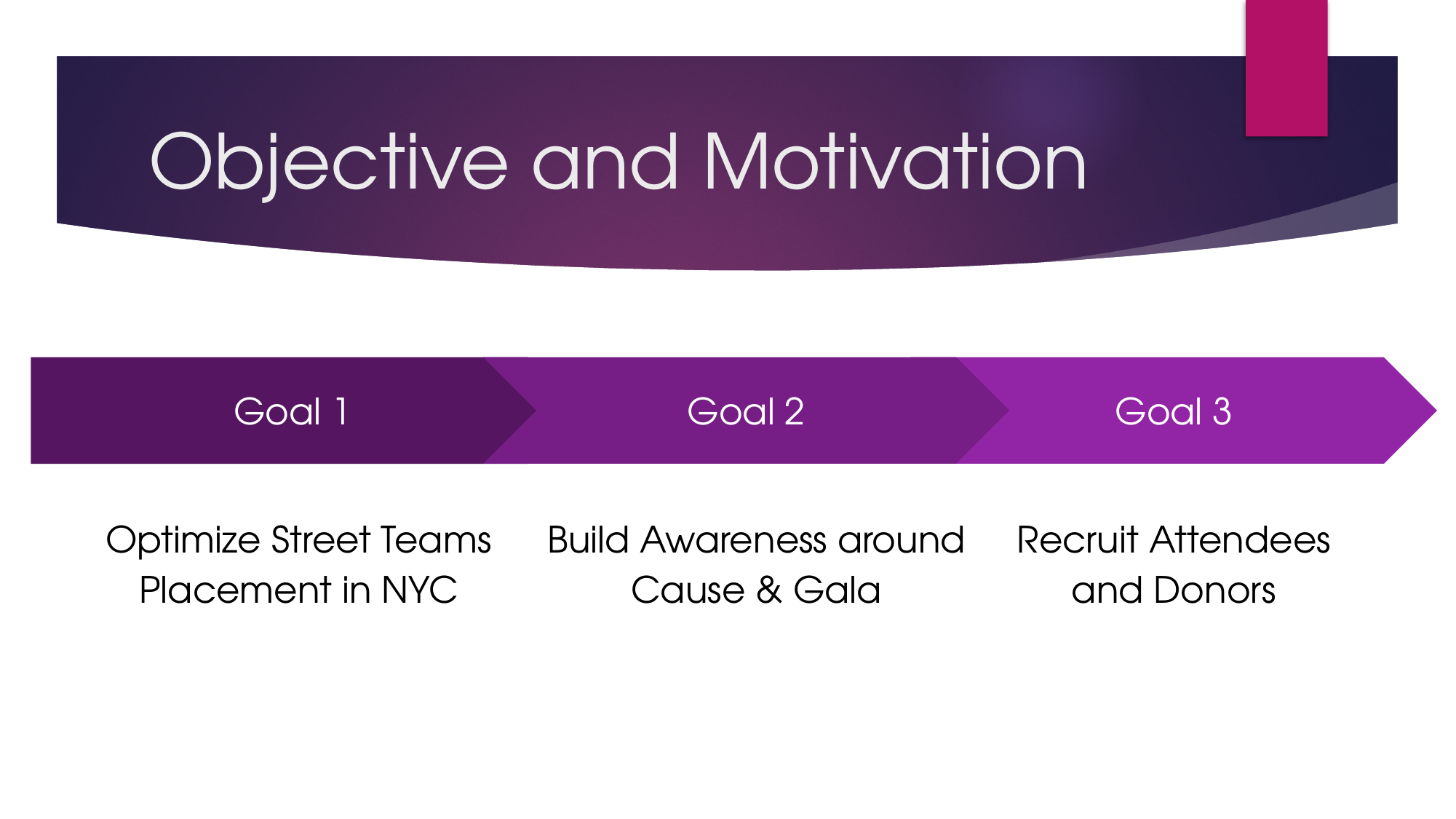

# Objective and Motivation
Goal 2
Build Awareness around Cause & Gala
Goal 3
Recruit Attendees and Donors

Goal 1
Optimize Street Teams Placement in NYC